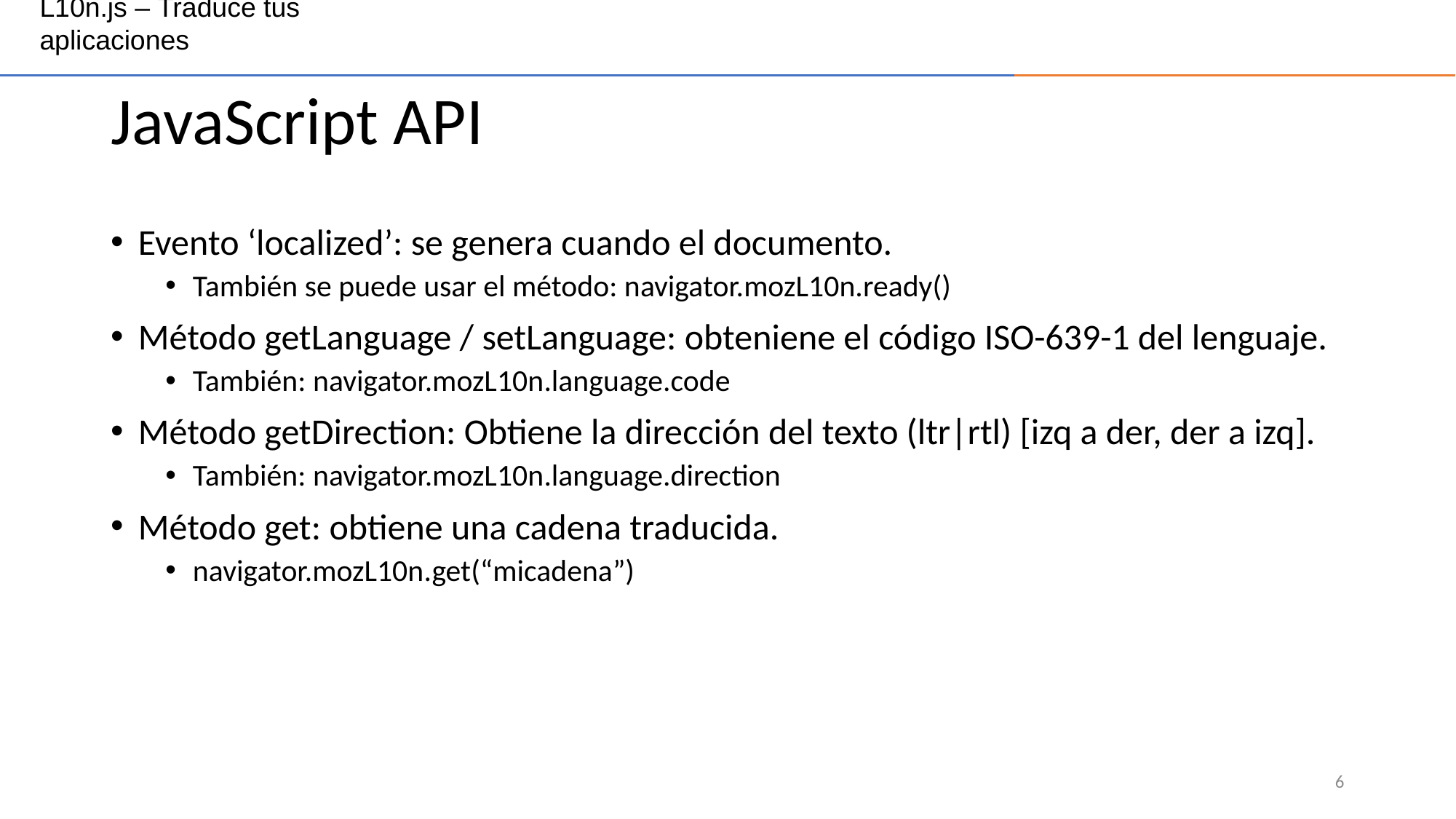

L10n.js – Traduce tus aplicaciones
# JavaScript API
Evento ‘localized’: se genera cuando el documento.
También se puede usar el método: navigator.mozL10n.ready()
Método getLanguage / setLanguage: obteniene el código ISO-639-1 del lenguaje.
También: navigator.mozL10n.language.code
Método getDirection: Obtiene la dirección del texto (ltr|rtl) [izq a der, der a izq].
También: navigator.mozL10n.language.direction
Método get: obtiene una cadena traducida.
navigator.mozL10n.get(“micadena”)
6